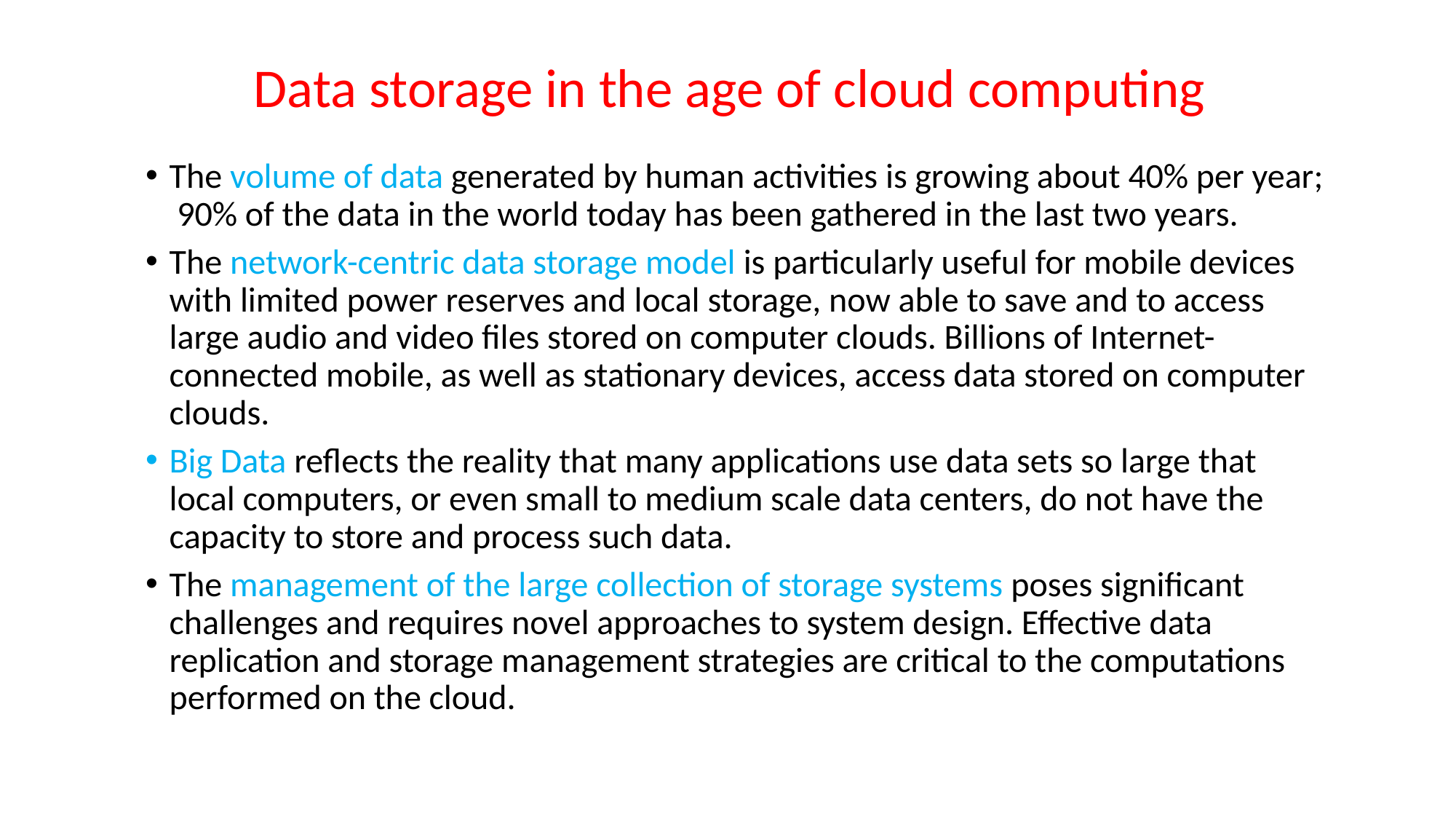

# Data storage in the age of cloud computing
The volume of data generated by human activities is growing about 40% per year;  90% of the data in the world today has been gathered in the last two years.
The network-centric data storage model is particularly useful for mobile devices with limited power reserves and local storage, now able to save and to access large audio and video files stored on computer clouds. Billions of Internet-connected mobile, as well as stationary devices, access data stored on computer clouds.
Big Data reflects the reality that many applications use data sets so large that local computers, or even small to medium scale data centers, do not have the capacity to store and process such data.
The management of the large collection of storage systems poses significant challenges and requires novel approaches to system design. Effective data replication and storage management strategies are critical to the computations performed on the cloud.